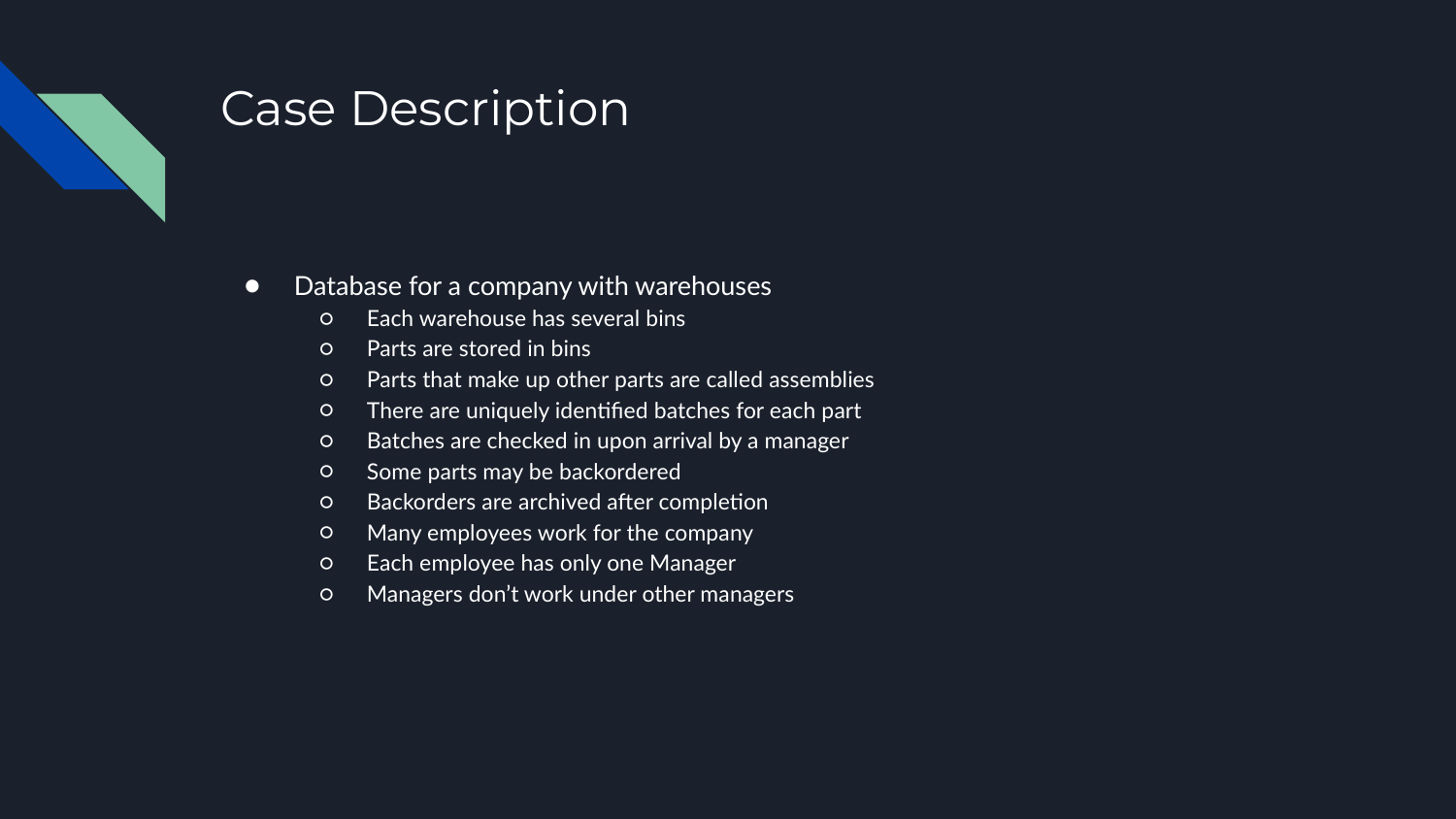

# Case Description
Database for a company with warehouses
Each warehouse has several bins
Parts are stored in bins
Parts that make up other parts are called assemblies
There are uniquely identified batches for each part
Batches are checked in upon arrival by a manager
Some parts may be backordered
Backorders are archived after completion
Many employees work for the company
Each employee has only one Manager
Managers don’t work under other managers